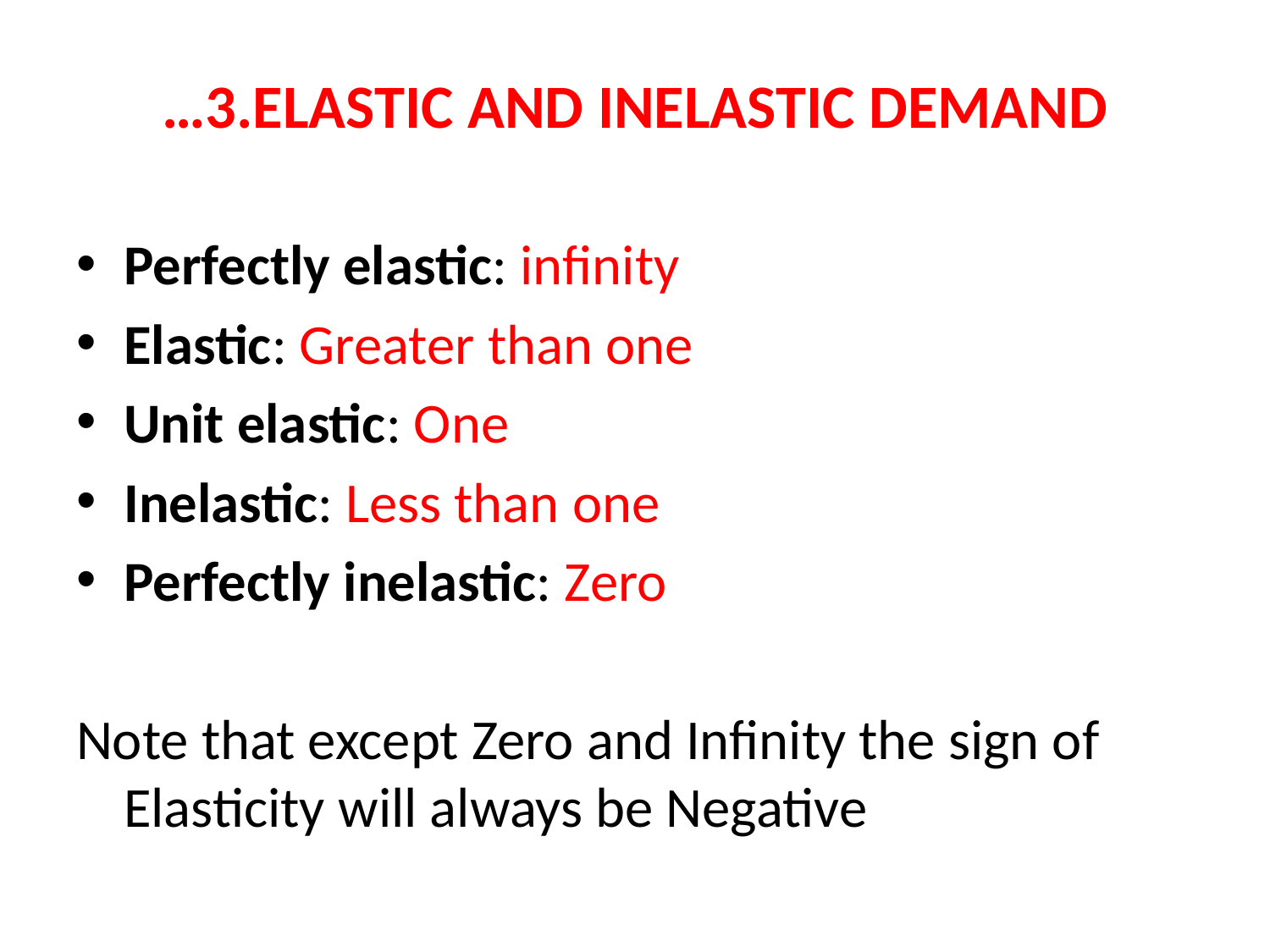

# …3.ELASTIC AND INELASTIC DEMAND
Perfectly elastic: infinity
Elastic: Greater than one
Unit elastic: One
Inelastic: Less than one
Perfectly inelastic: Zero

Note that except Zero and Infinity the sign of Elasticity will always be Negative